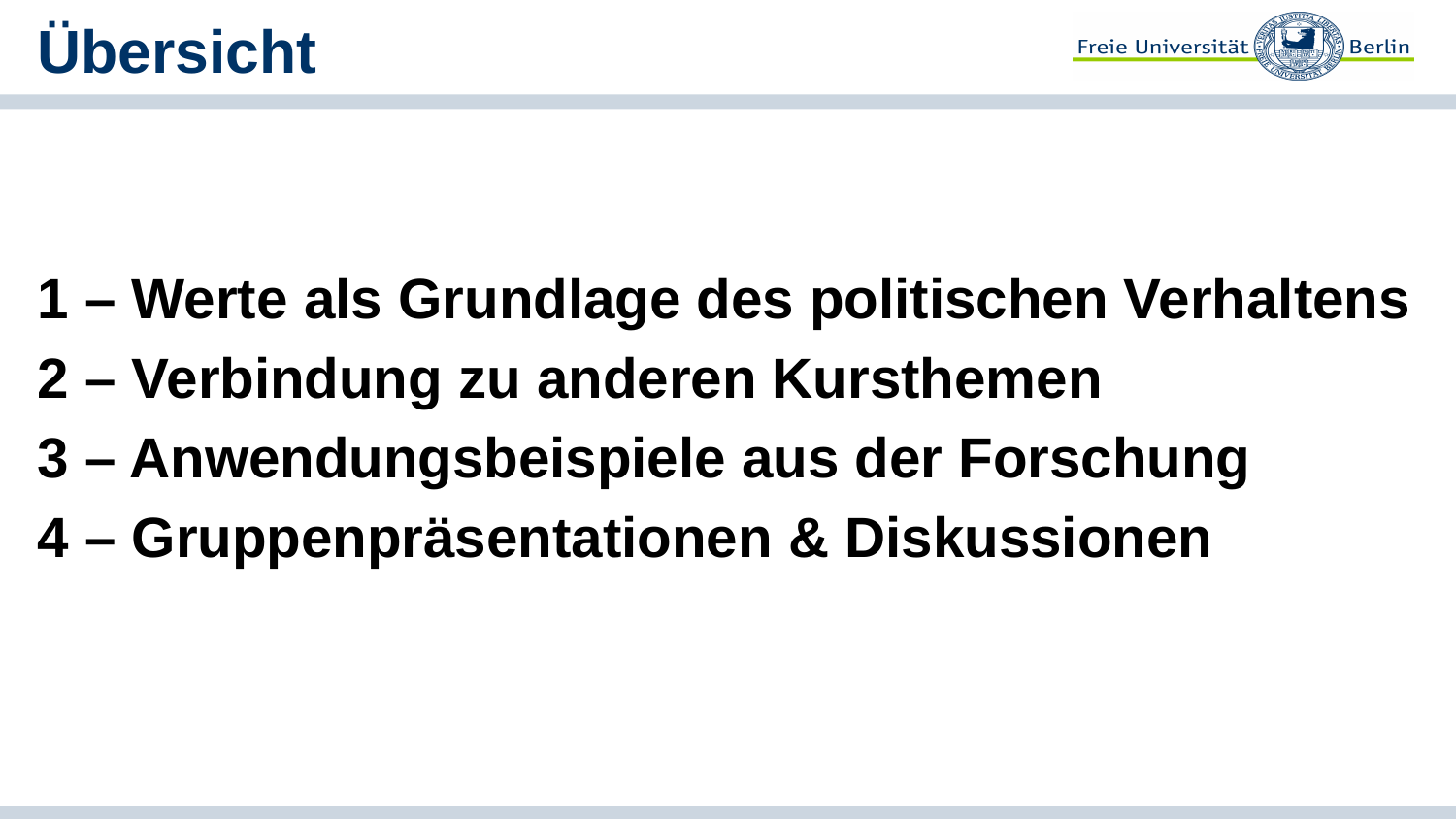

# Übersicht
1 – Werte als Grundlage des politischen Verhaltens
2 – Verbindung zu anderen Kursthemen
3 – Anwendungsbeispiele aus der Forschung
4 – Gruppenpräsentationen & Diskussionen